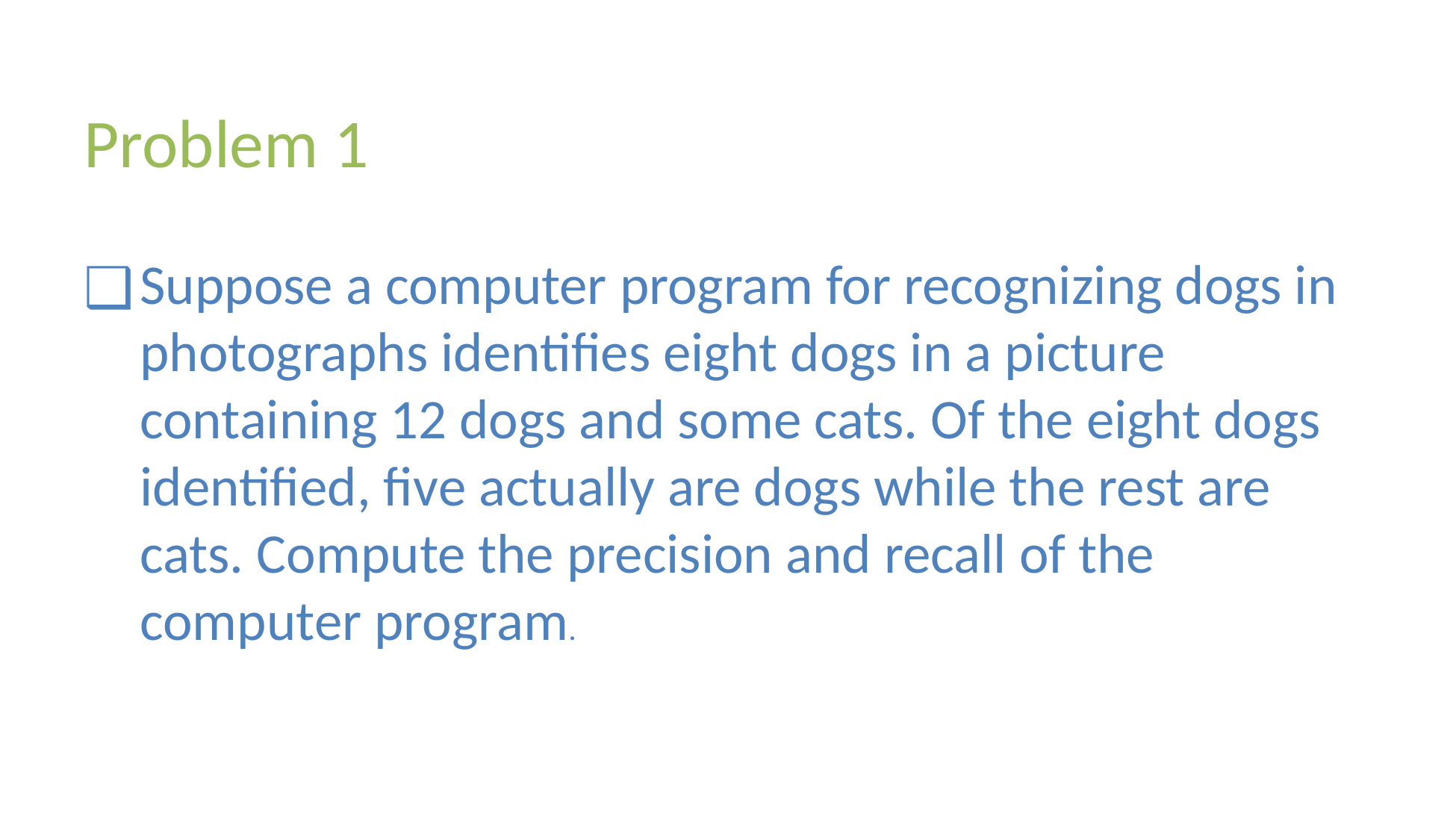

# Problem 1
Suppose a computer program for recognizing dogs in photographs identifies eight dogs in a picture containing 12 dogs and some cats. Of the eight dogs identified, five actually are dogs while the rest are cats. Compute the precision and recall of the computer program.